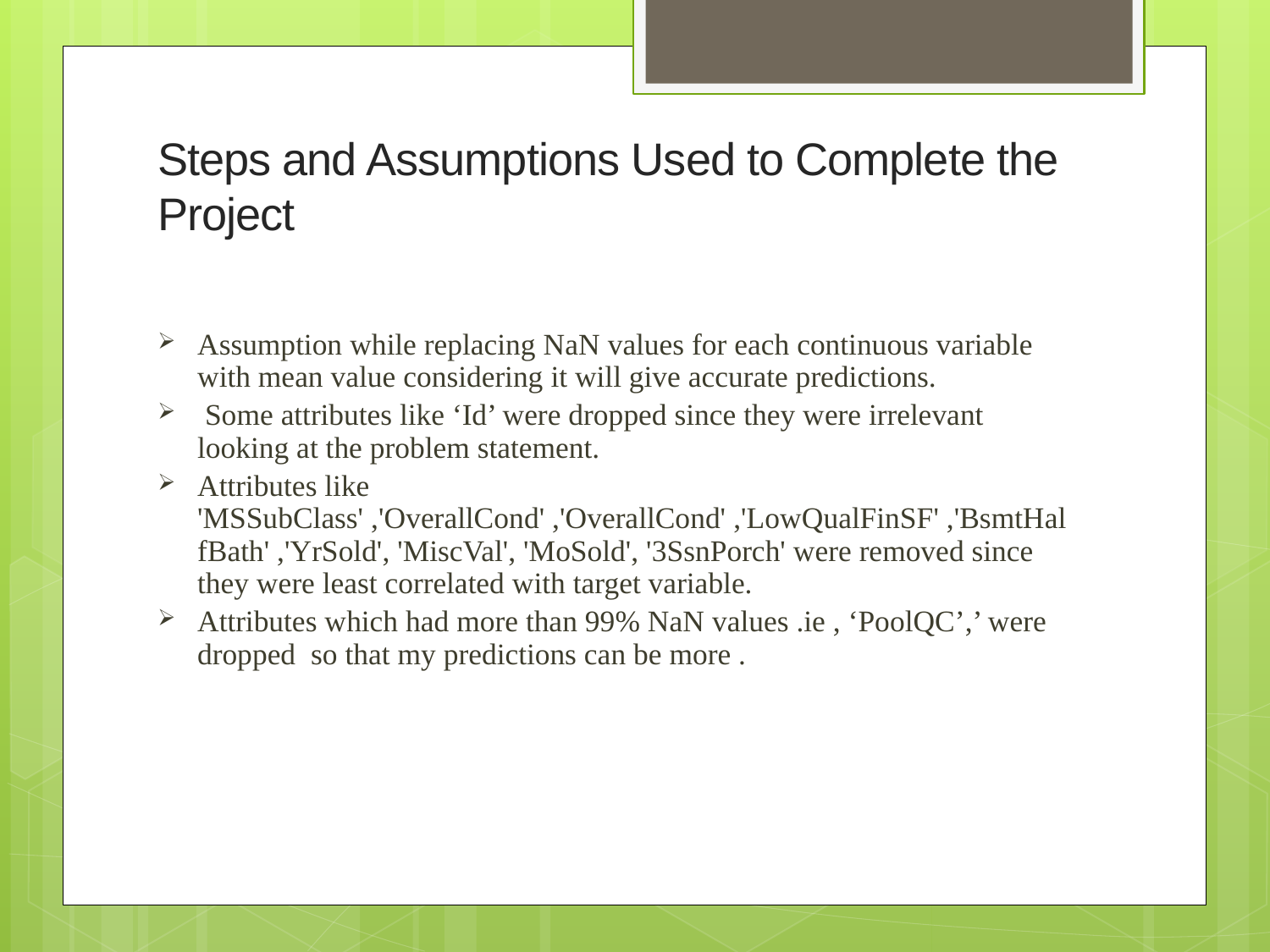

# Steps and Assumptions Used to Complete the Project
Assumption while replacing NaN values for each continuous variable with mean value considering it will give accurate predictions.
 Some attributes like ‘Id’ were dropped since they were irrelevant looking at the problem statement.
Attributes like 'MSSubClass' ,'OverallCond' ,'OverallCond' ,'LowQualFinSF' ,'BsmtHalfBath' ,'YrSold', 'MiscVal', 'MoSold', '3SsnPorch' were removed since they were least correlated with target variable.
Attributes which had more than 99% NaN values .ie , ‘PoolQC’,’ were dropped  so that my predictions can be more .